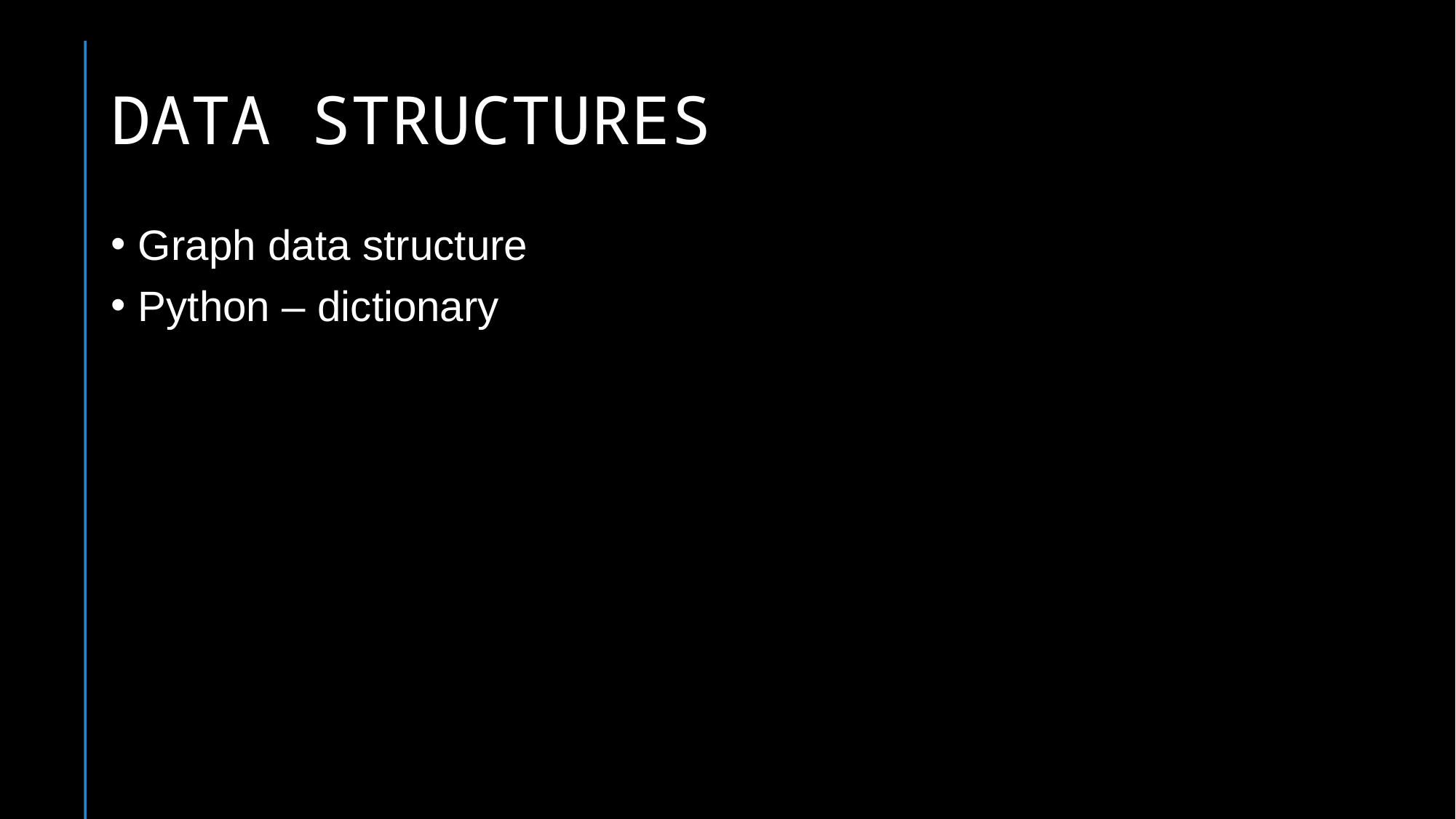

# DATA STRUCTURES
Graph data structure
Python – dictionary